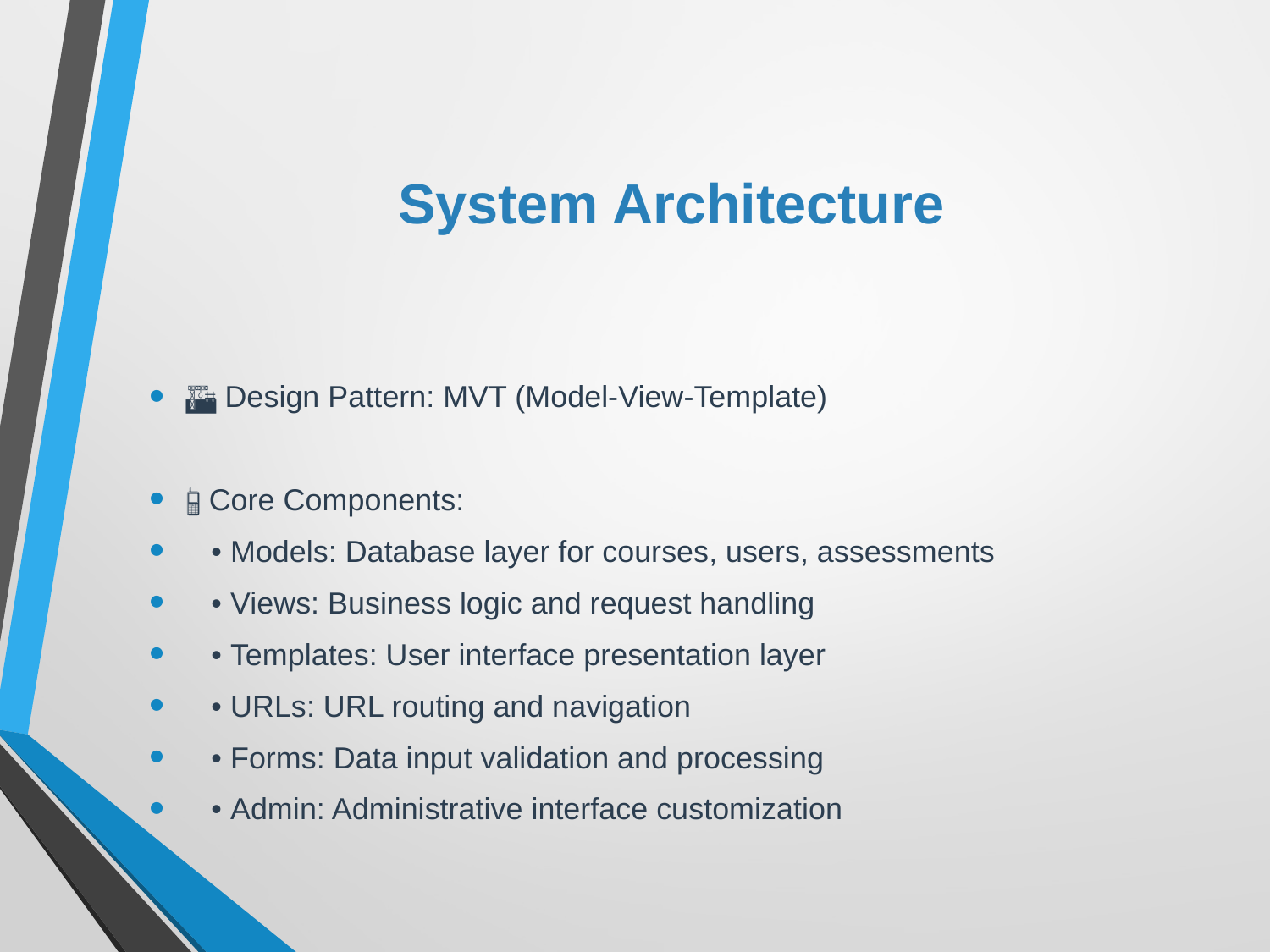

# System Architecture
🏗️ Design Pattern: MVT (Model-View-Template)

📱 Core Components:
   • Models: Database layer for courses, users, assessments
   • Views: Business logic and request handling
   • Templates: User interface presentation layer
   • URLs: URL routing and navigation
   • Forms: Data input validation and processing
   • Admin: Administrative interface customization